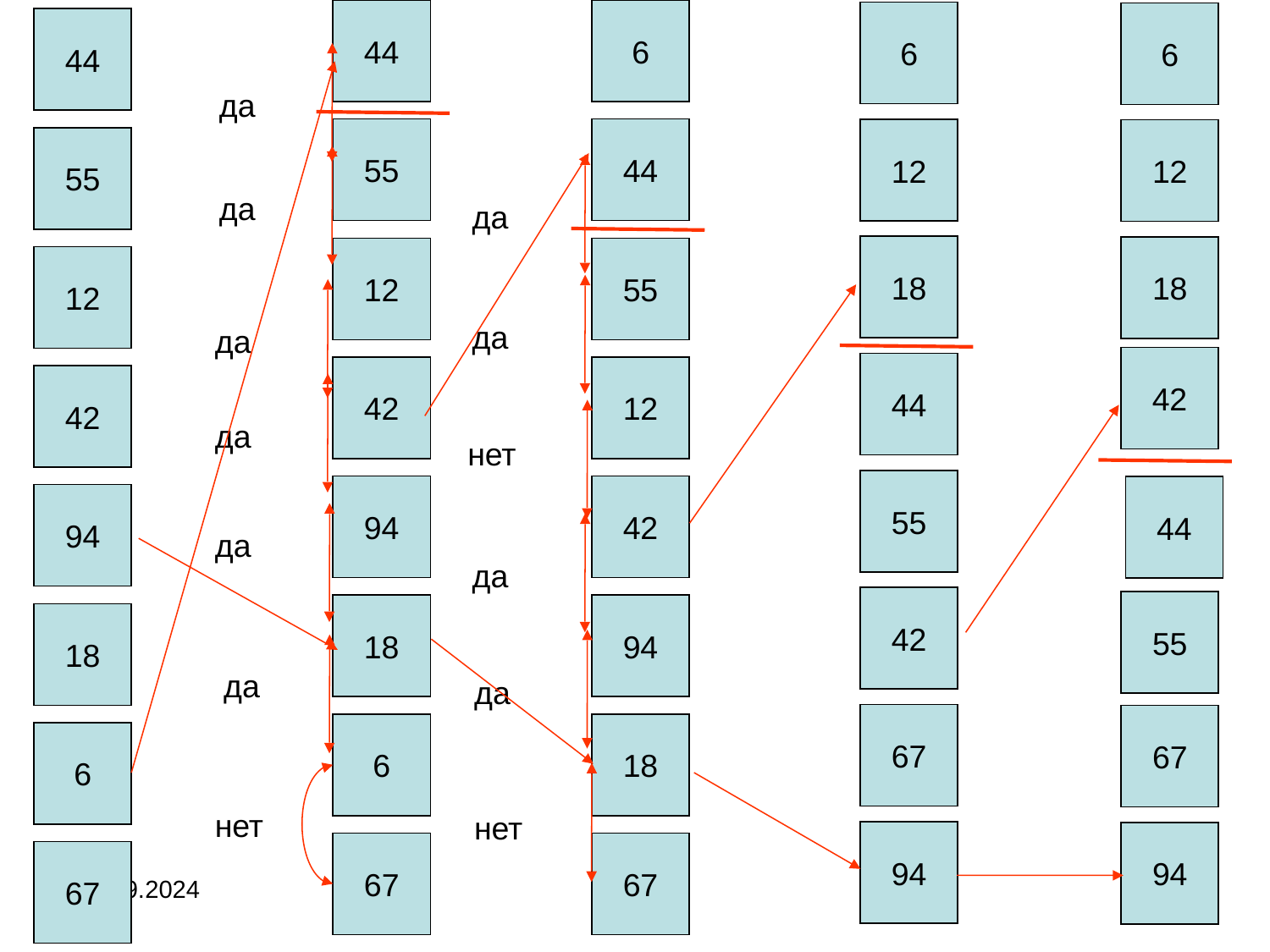

44
6
6
6
44

да

55
44
12
12
55

да
да

18
18
12
55
12

да
да

42
44
42
12
42

да
нет

55
94
42
44
94
да

да
42
55
18
94
18

да
да
67
67
6
18
6

нет
нет
94
94
67
67
67
04.09.2024
370